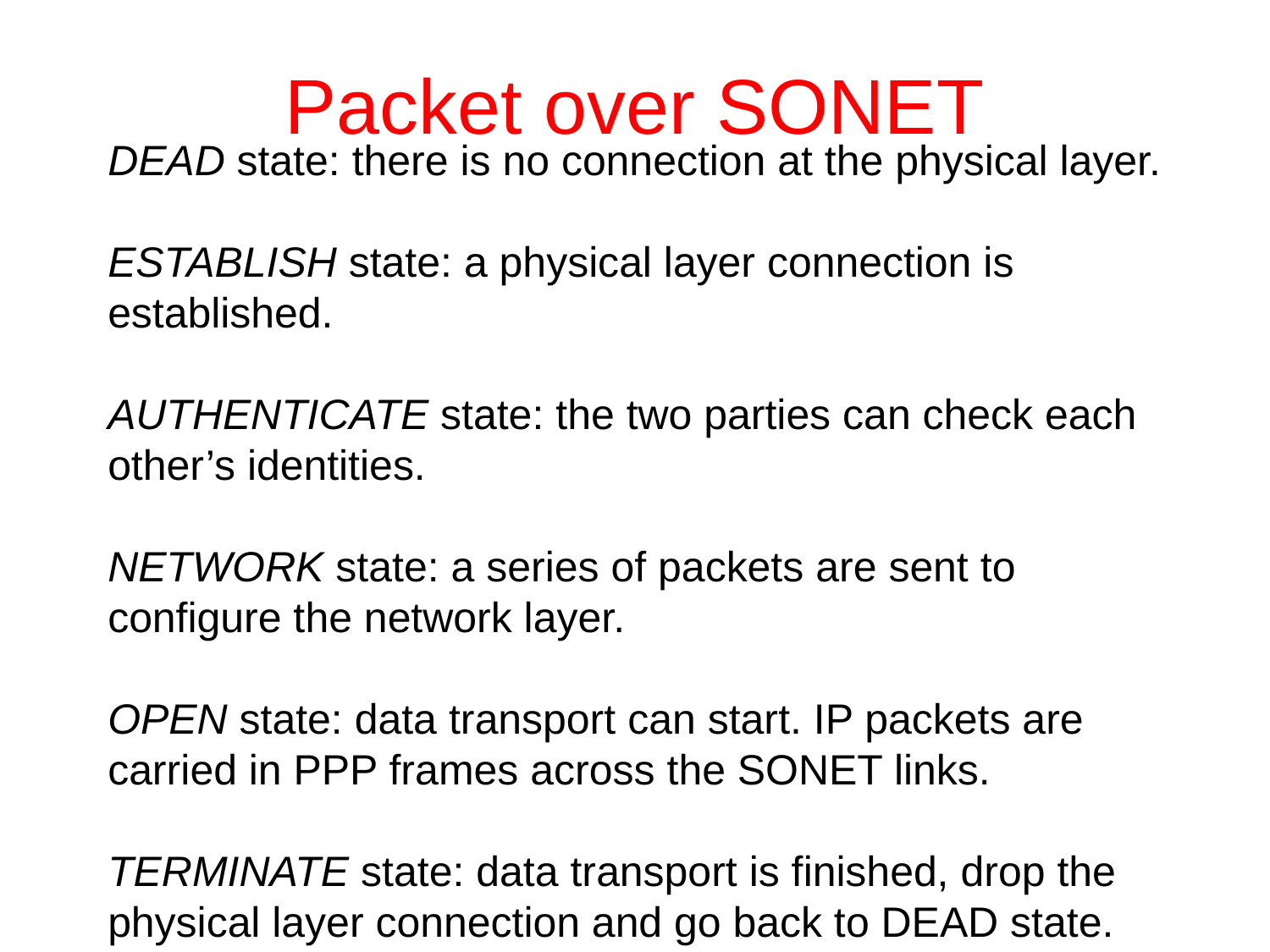

# Packet over SONET
DEAD state: there is no connection at the physical layer.

ESTABLISH state: a physical layer connection is established.

AUTHENTICATE state: the two parties can check each other’s identities.

NETWORK state: a series of packets are sent to configure the network layer.

OPEN state: data transport can start. IP packets are carried in PPP frames across the SONET links.

TERMINATE state: data transport is finished, drop the physical layer connection and go back to DEAD state.